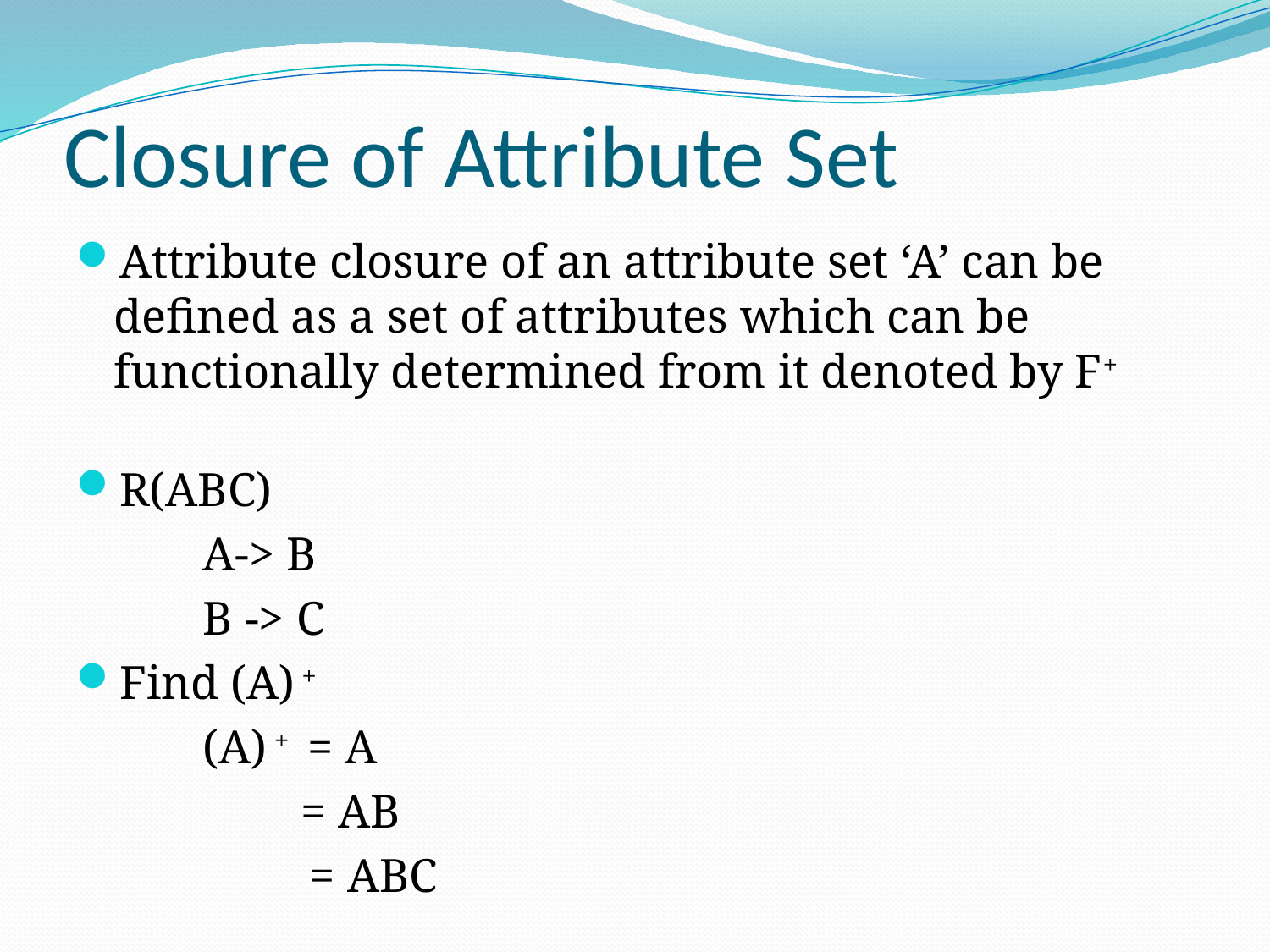

# Closure of Attribute Set
Attribute closure of an attribute set ‘A’ can be defined as a set of attributes which can be functionally determined from it denoted by F+

R(ABC)
	A-> B
	B -> C
Find (A) +
	(A) +  = A
	              = AB
       	         = ABC